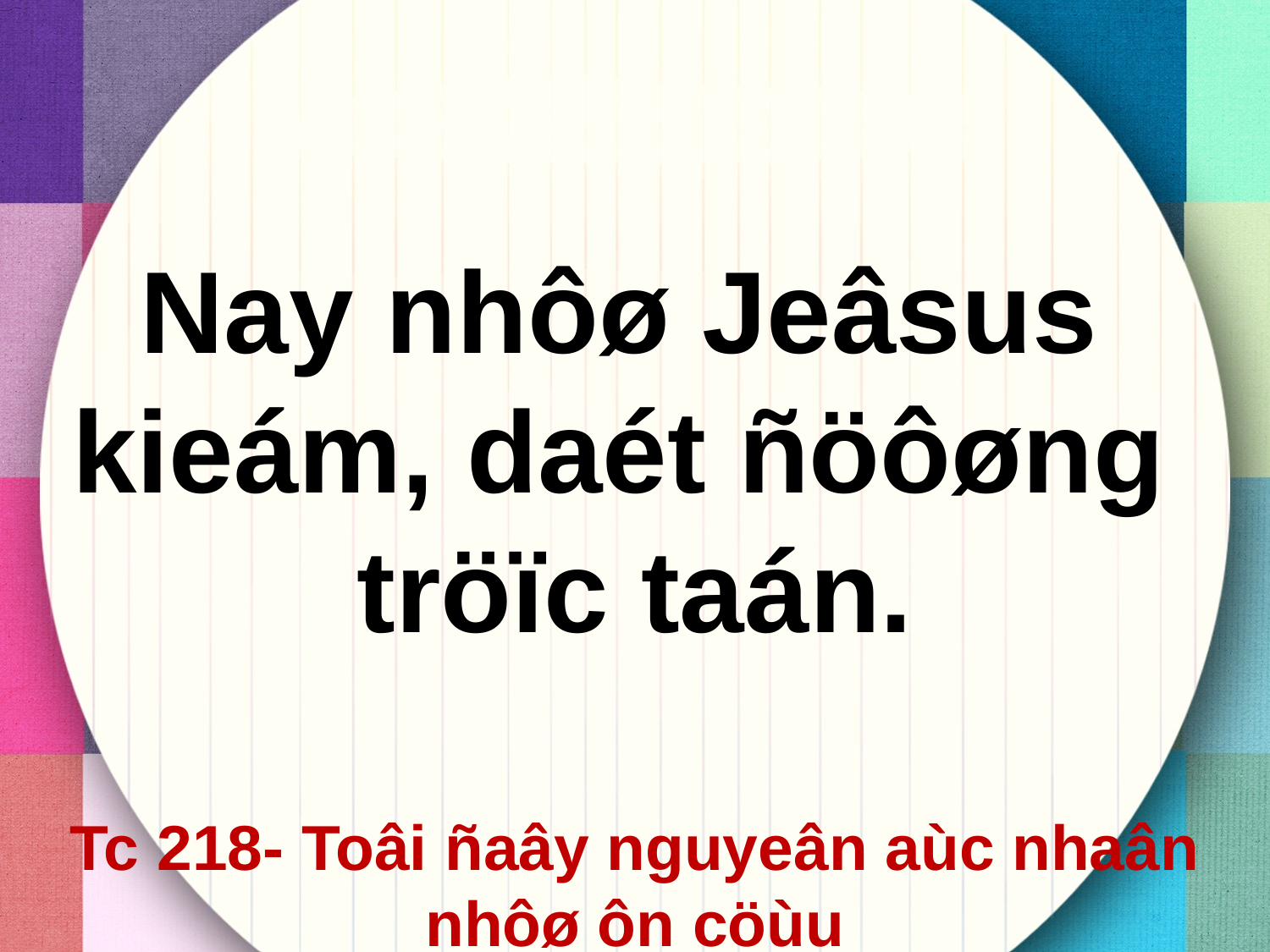

Nay nhôø Jeâsus
kieám, daét ñöôøng
tröïc taán.
Tc 218- Toâi ñaây nguyeân aùc nhaân nhôø ôn cöùu